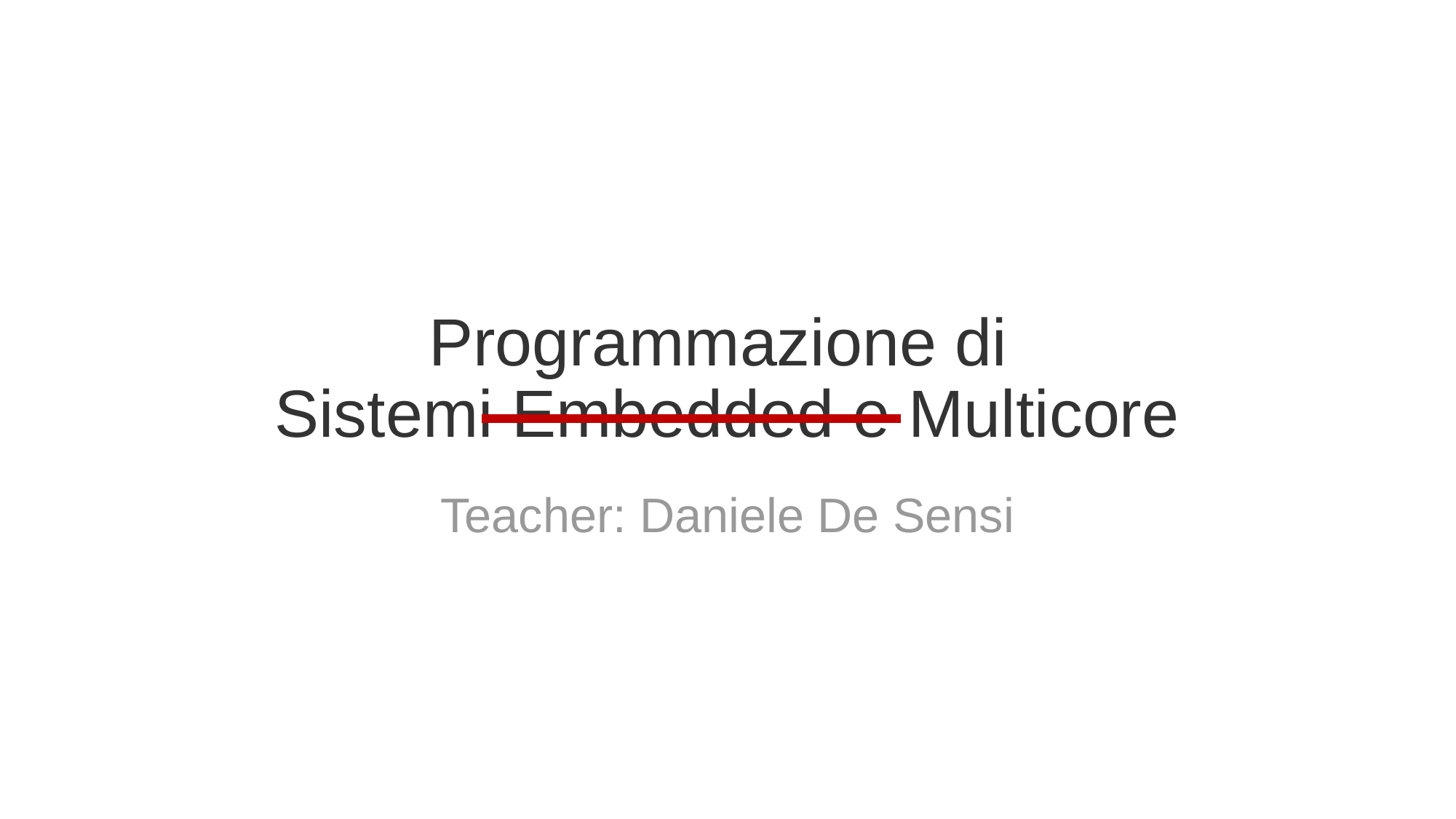

# Programmazione di Sistemi Embedded e Multicore
Teacher: Daniele De Sensi